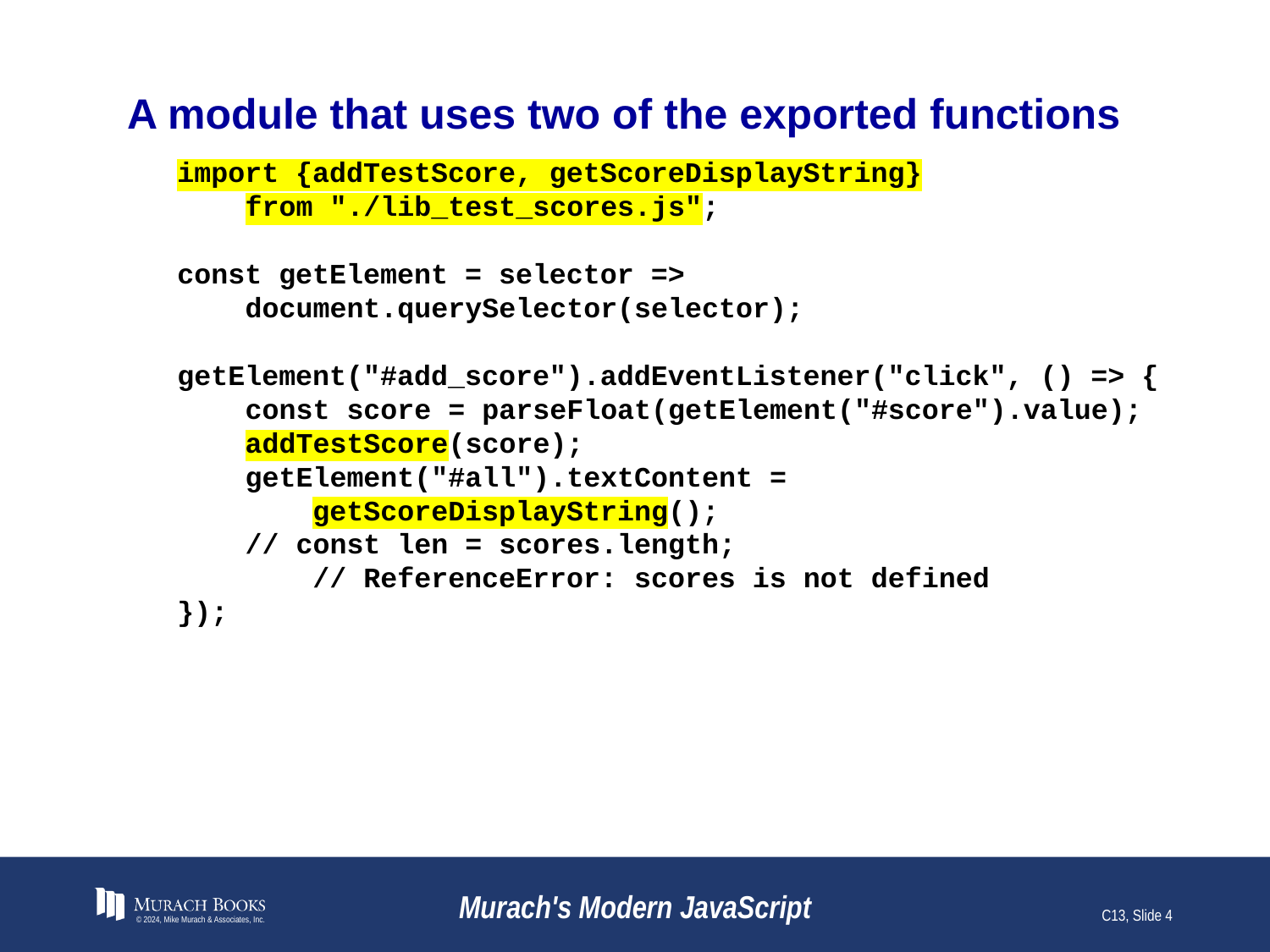

# A module that uses two of the exported functions
import {addTestScore, getScoreDisplayString}
    from "./lib_test_scores.js";

const getElement = selector =>
    document.querySelector(selector);

getElement("#add_score").addEventListener("click", () => {
    const score = parseFloat(getElement("#score").value);
    addTestScore(score);
    getElement("#all").textContent =
        getScoreDisplayString();
    // const len = scores.length;
        // ReferenceError: scores is not defined
});

© 2024, Mike Murach & Associates, Inc.
Murach's Modern JavaScript

C13, Slide 4